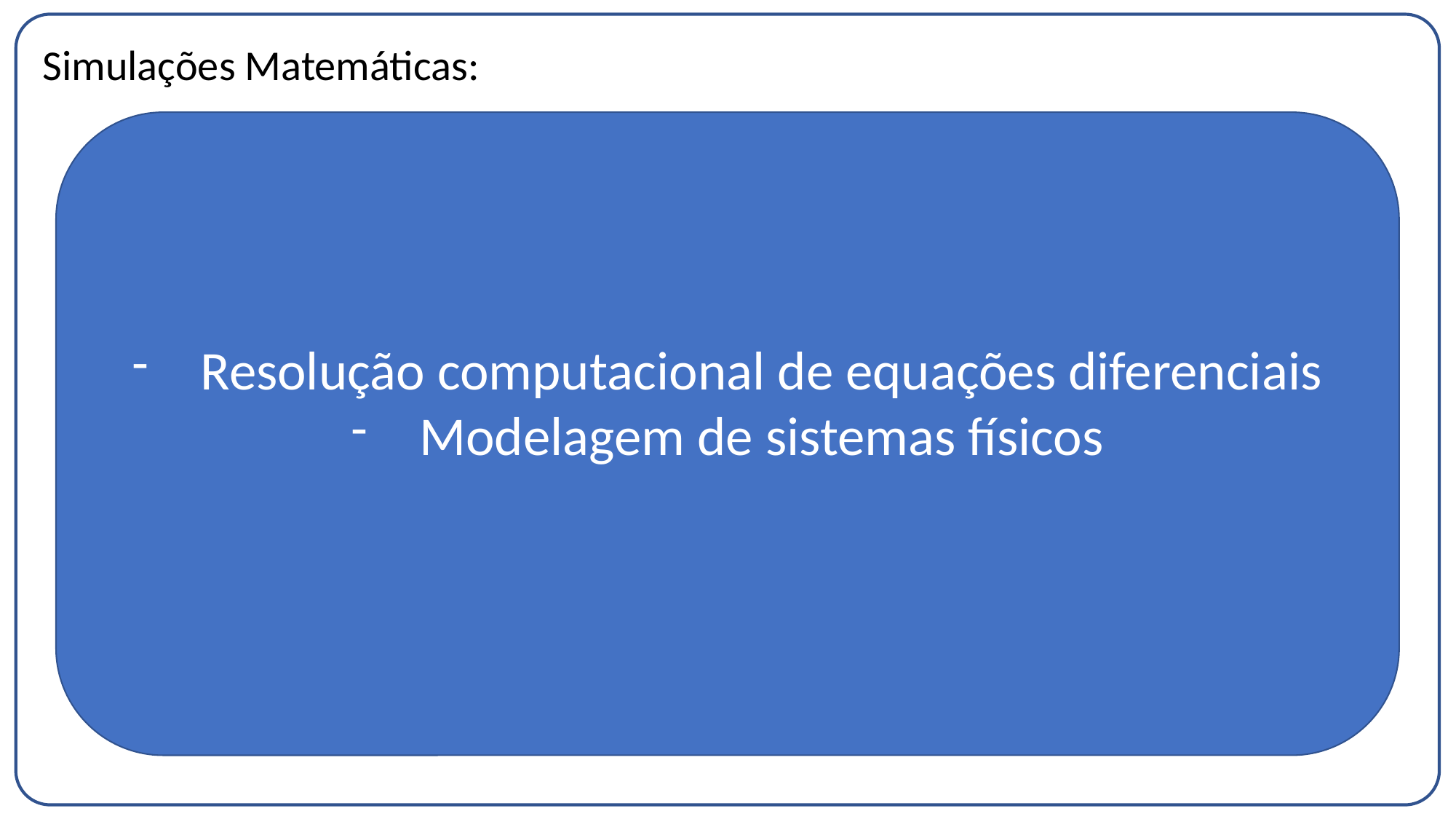

# Simulações Matemáticas:
Resolução computacional de equações diferenciais
Modelagem de sistemas físicos